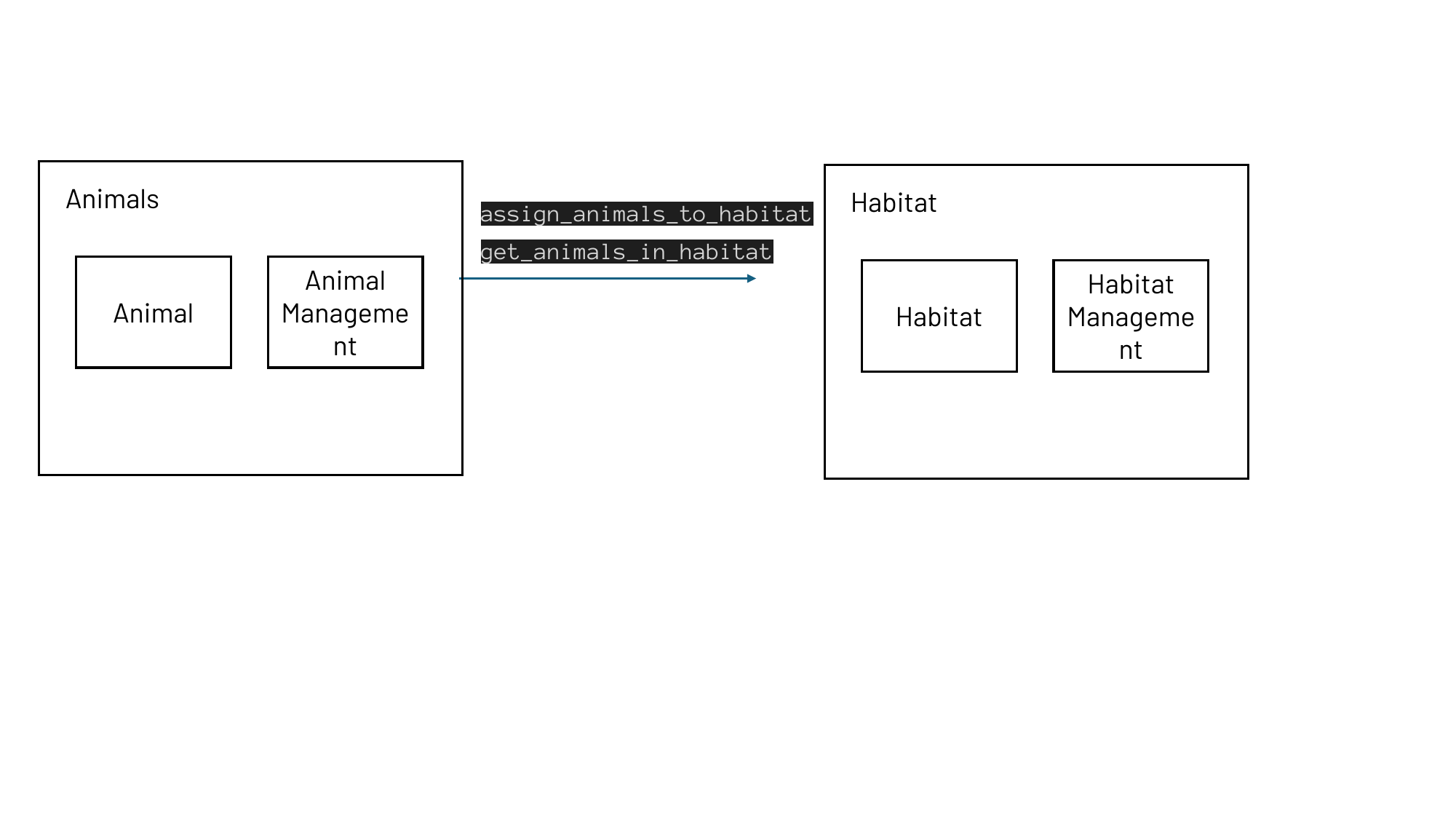

Animals
Animal
Animal Management

Habitat
Habitat
Habitat Management
assign_animals_to_habitat
get_animals_in_habitat